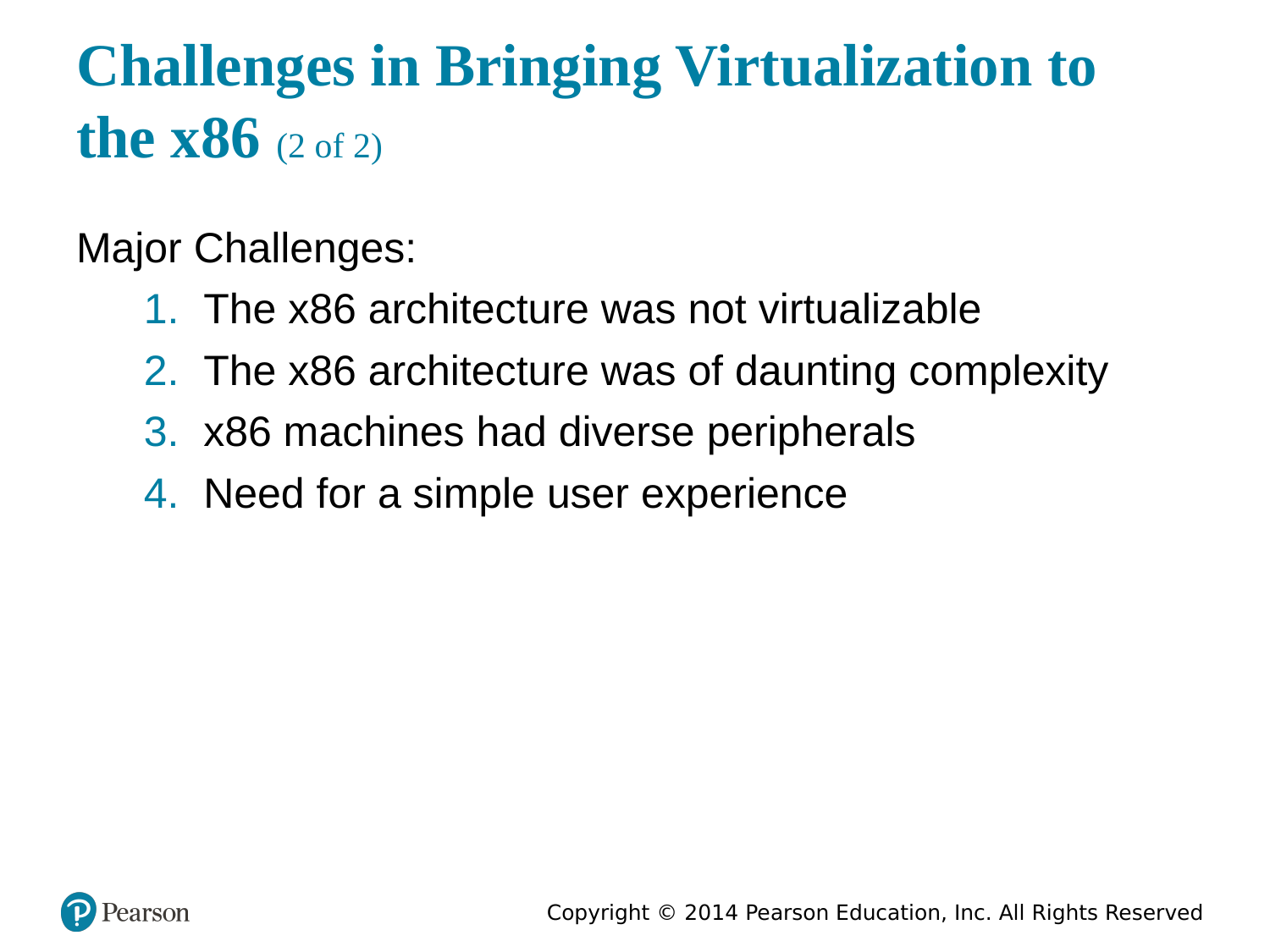

# Challenges in Bringing Virtualization to the x86 (2 of 2)
Major Challenges:
The x86 architecture was not virtualizable
The x86 architecture was of daunting complexity
x86 machines had diverse peripherals
Need for a simple user experience